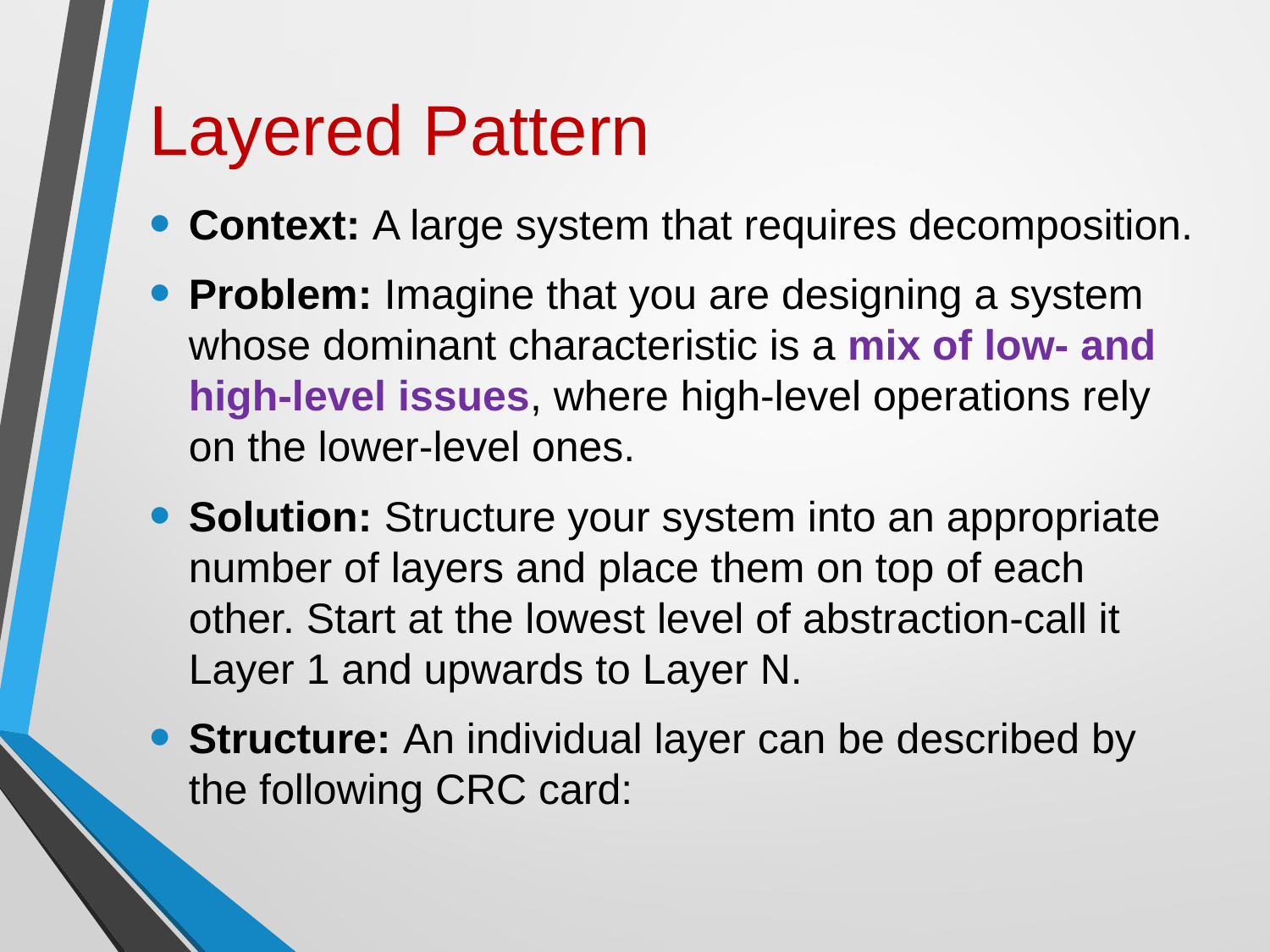

# Layered Pattern
Context: A large system that requires decomposition.
Problem: Imagine that you are designing a system whose dominant characteristic is a mix of low- and high-level issues, where high-level operations rely on the lower-level ones.
Solution: Structure your system into an appropriate number of layers and place them on top of each other. Start at the lowest level of abstraction-call it Layer 1 and upwards to Layer N.
Structure: An individual layer can be described by the following CRC card: